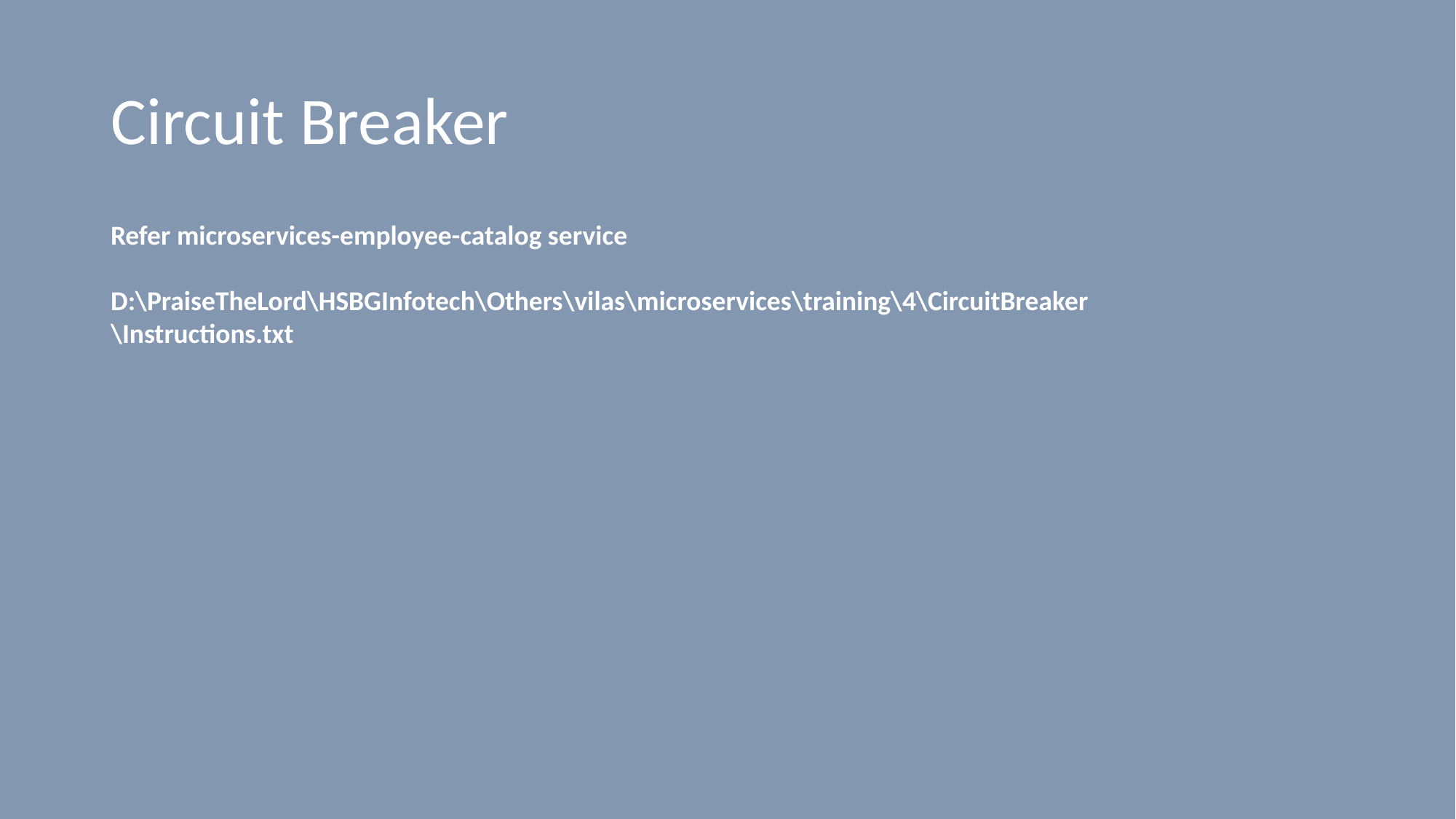

# Circuit Breaker
Refer microservices-employee-catalog service

D:\PraiseTheLord\HSBGInfotech\Others\vilas\microservices\training\4\CircuitBreaker
\Instructions.txt